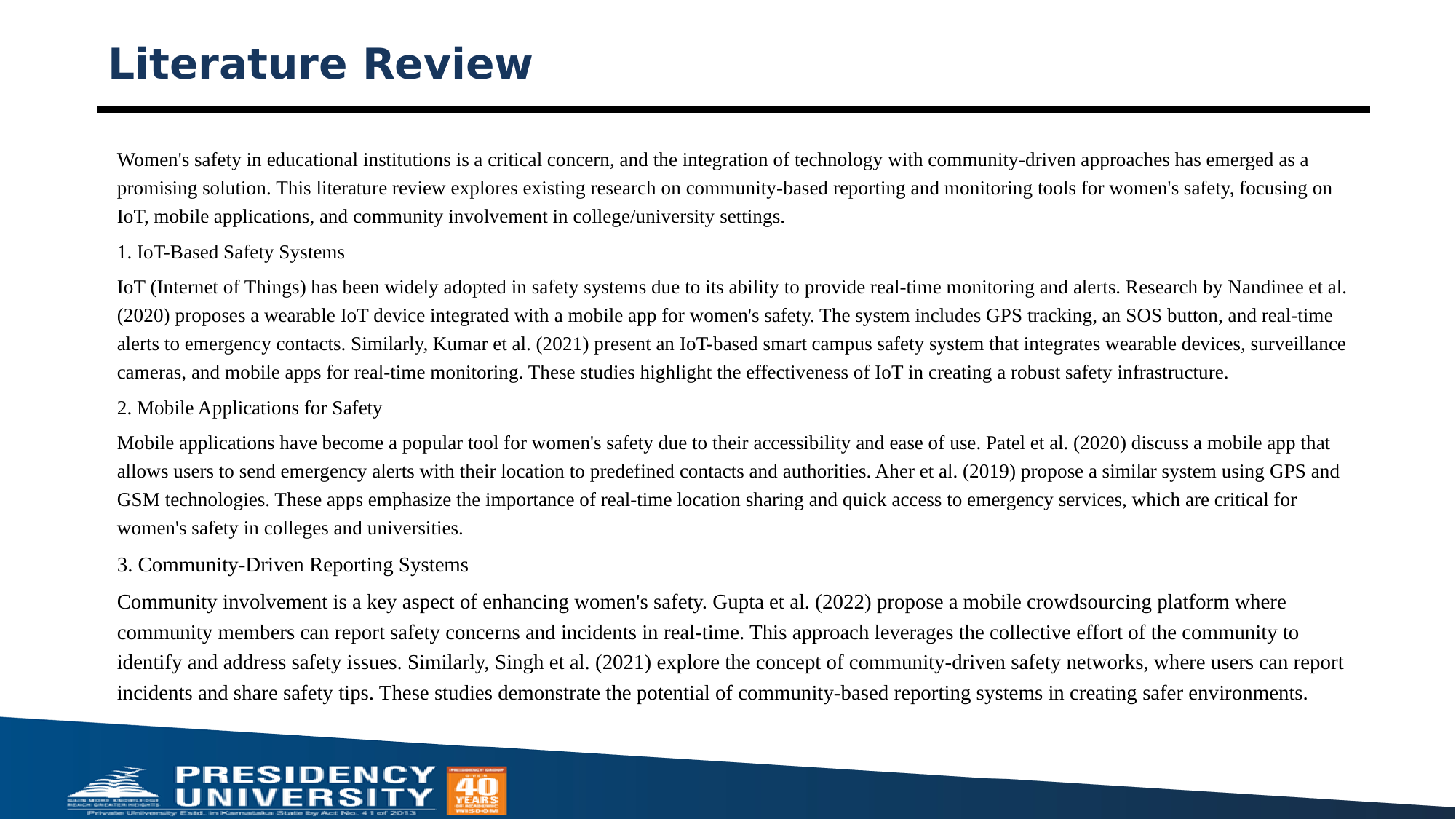

# Literature Review
Women's safety in educational institutions is a critical concern, and the integration of technology with community-driven approaches has emerged as a promising solution. This literature review explores existing research on community-based reporting and monitoring tools for women's safety, focusing on IoT, mobile applications, and community involvement in college/university settings.
1. IoT-Based Safety Systems
IoT (Internet of Things) has been widely adopted in safety systems due to its ability to provide real-time monitoring and alerts. Research by Nandinee et al. (2020) proposes a wearable IoT device integrated with a mobile app for women's safety. The system includes GPS tracking, an SOS button, and real-time alerts to emergency contacts. Similarly, Kumar et al. (2021) present an IoT-based smart campus safety system that integrates wearable devices, surveillance cameras, and mobile apps for real-time monitoring. These studies highlight the effectiveness of IoT in creating a robust safety infrastructure.
2. Mobile Applications for Safety
Mobile applications have become a popular tool for women's safety due to their accessibility and ease of use. Patel et al. (2020) discuss a mobile app that allows users to send emergency alerts with their location to predefined contacts and authorities. Aher et al. (2019) propose a similar system using GPS and GSM technologies. These apps emphasize the importance of real-time location sharing and quick access to emergency services, which are critical for women's safety in colleges and universities.
3. Community-Driven Reporting Systems
Community involvement is a key aspect of enhancing women's safety. Gupta et al. (2022) propose a mobile crowdsourcing platform where community members can report safety concerns and incidents in real-time. This approach leverages the collective effort of the community to identify and address safety issues. Similarly, Singh et al. (2021) explore the concept of community-driven safety networks, where users can report incidents and share safety tips. These studies demonstrate the potential of community-based reporting systems in creating safer environments.